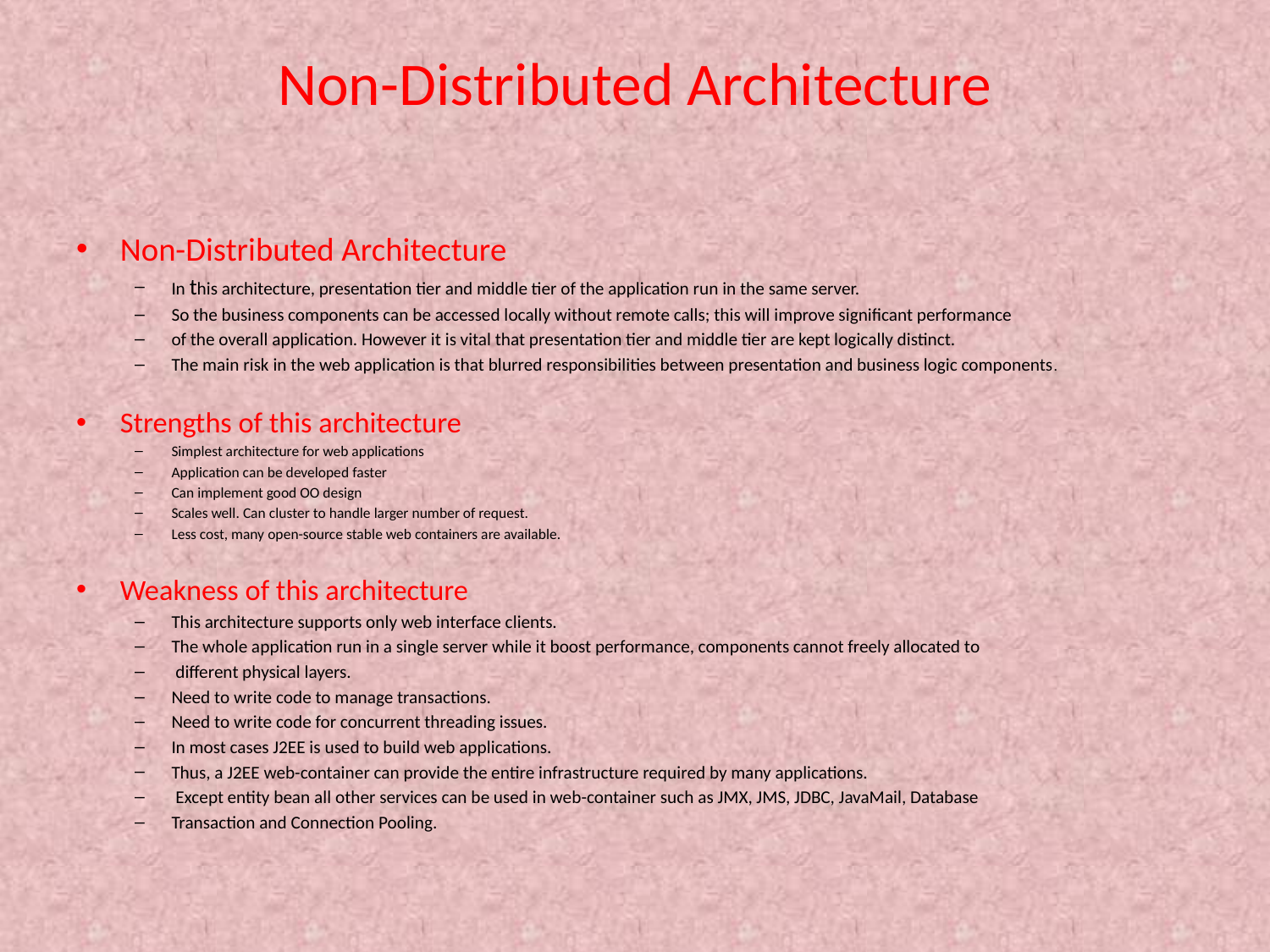

# Non-Distributed Architecture
Non-Distributed Architecture
In this architecture, presentation tier and middle tier of the application run in the same server.
So the business components can be accessed locally without remote calls; this will improve significant performance
of the overall application. However it is vital that presentation tier and middle tier are kept logically distinct.
The main risk in the web application is that blurred responsibilities between presentation and business logic components.

Strengths of this architecture
Simplest architecture for web applications
Application can be developed faster
Can implement good OO design
Scales well. Can cluster to handle larger number of request.
Less cost, many open-source stable web containers are available.

Weakness of this architecture
This architecture supports only web interface clients.
The whole application run in a single server while it boost performance, components cannot freely allocated to
 different physical layers.
Need to write code to manage transactions.
Need to write code for concurrent threading issues.
In most cases J2EE is used to build web applications.
Thus, a J2EE web-container can provide the entire infrastructure required by many applications.
 Except entity bean all other services can be used in web-container such as JMX, JMS, JDBC, JavaMail, Database
Transaction and Connection Pooling.